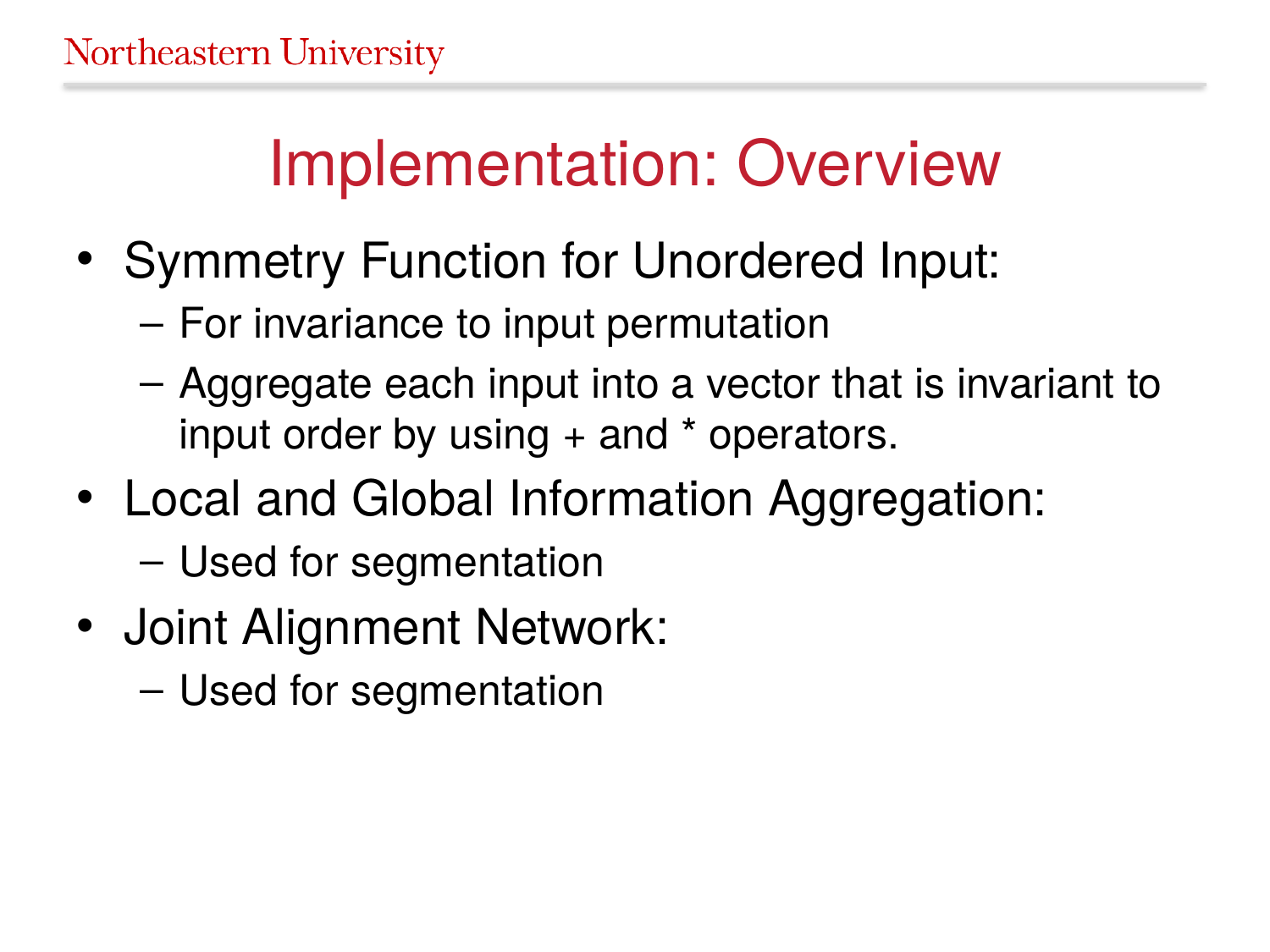

# Implementation: Overview
Symmetry Function for Unordered Input:
For invariance to input permutation
Aggregate each input into a vector that is invariant to input order by using + and * operators.
Local and Global Information Aggregation:
Used for segmentation
Joint Alignment Network:
Used for segmentation